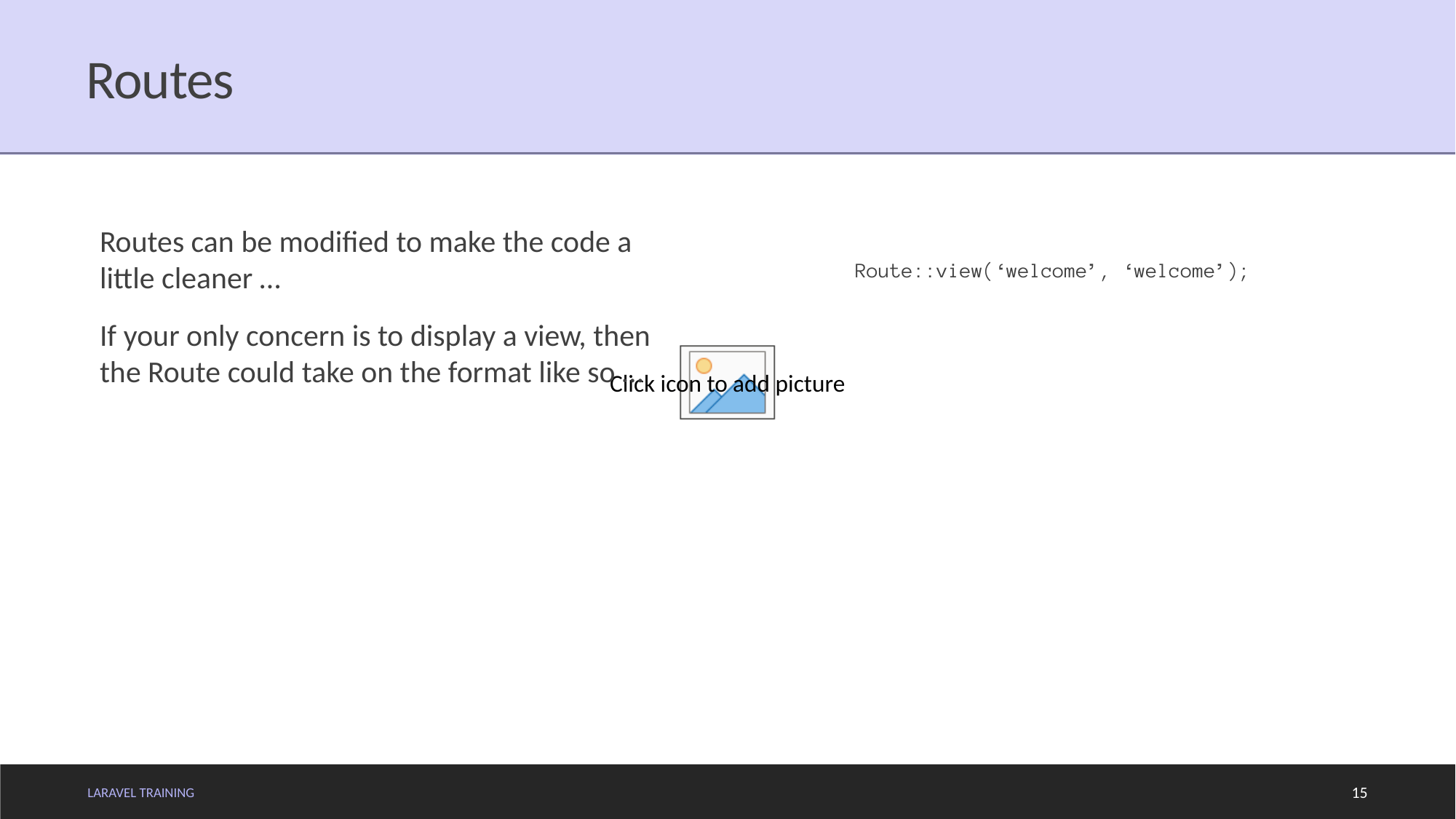

# Routes
Routes can be modified to make the code a little cleaner …
If your only concern is to display a view, then the Route could take on the format like so …

Route::view(‘welcome’, ‘welcome’);

LARAVEL TRAINING
15